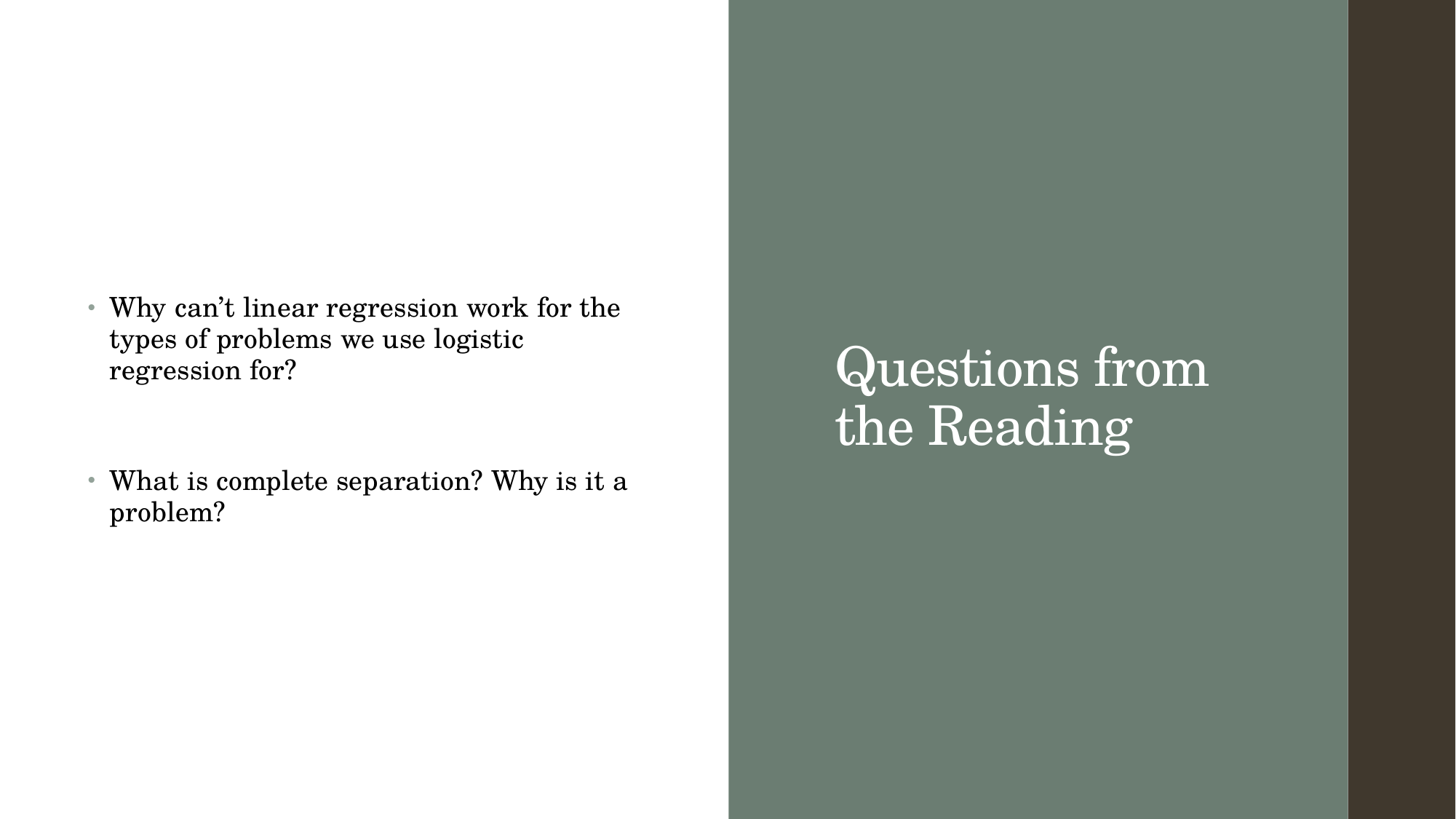

# Questions from the Reading
Why can’t linear regression work for the types of problems we use logistic regression for?

What is complete separation? Why is it a problem?